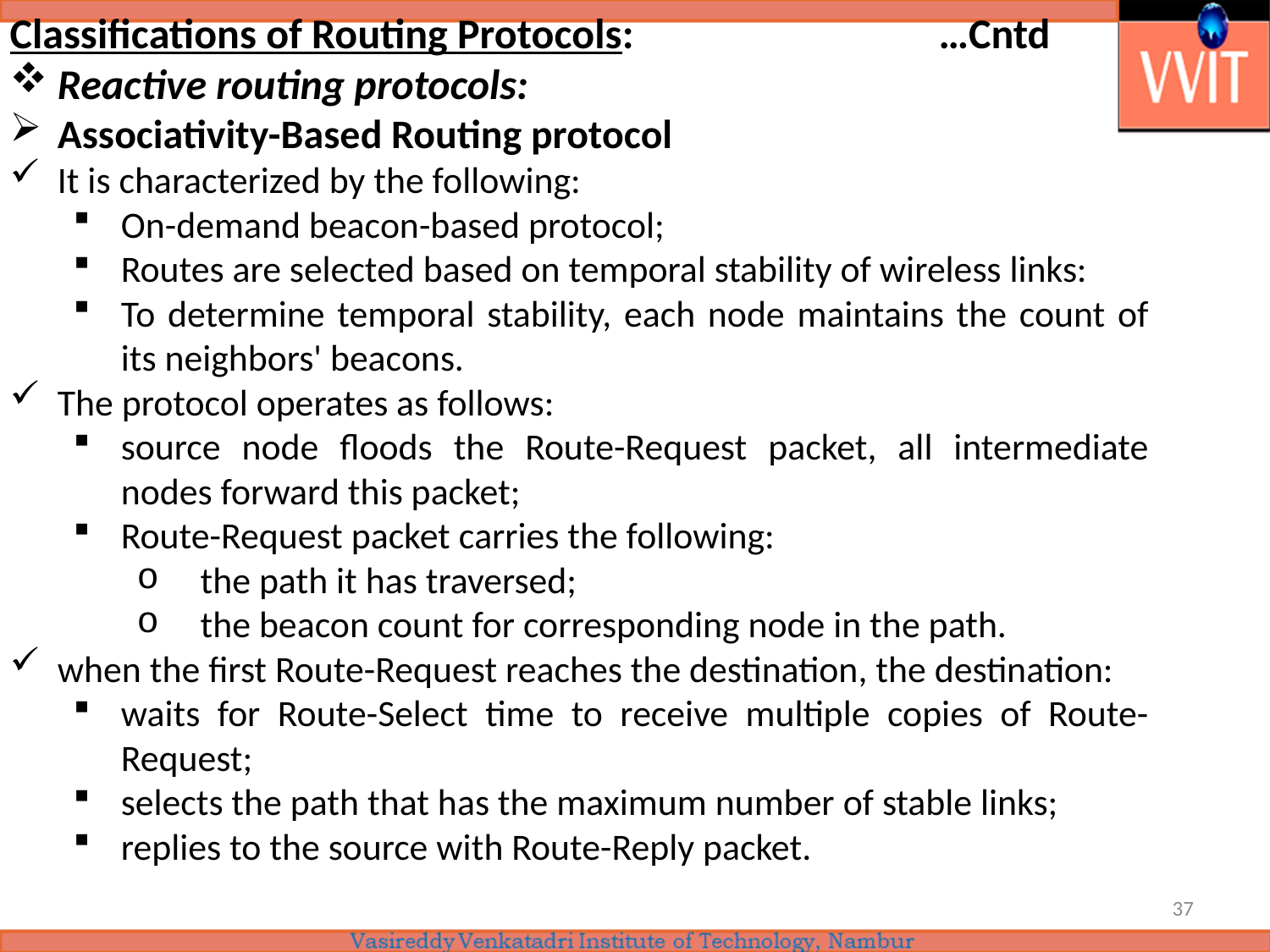

Classifications of Routing Protocols:                                …Cntd
Reactive routing protocols:
Associativity-Based Routing protocol
It is characterized by the following:
On-demand beacon-based protocol;
Routes are selected based on temporal stability of wireless links:
To determine temporal stability, each node maintains the count of its neighbors' beacons.
The protocol operates as follows:
source node floods the Route-Request packet, all intermediate nodes forward this packet;
Route-Request packet carries the following:
the path it has traversed;
the beacon count for corresponding node in the path.
when the first Route-Request reaches the destination, the destination:
waits for Route-Select time to receive multiple copies of Route-Request;
selects the path that has the maximum number of stable links;
replies to the source with Route-Reply packet.
37